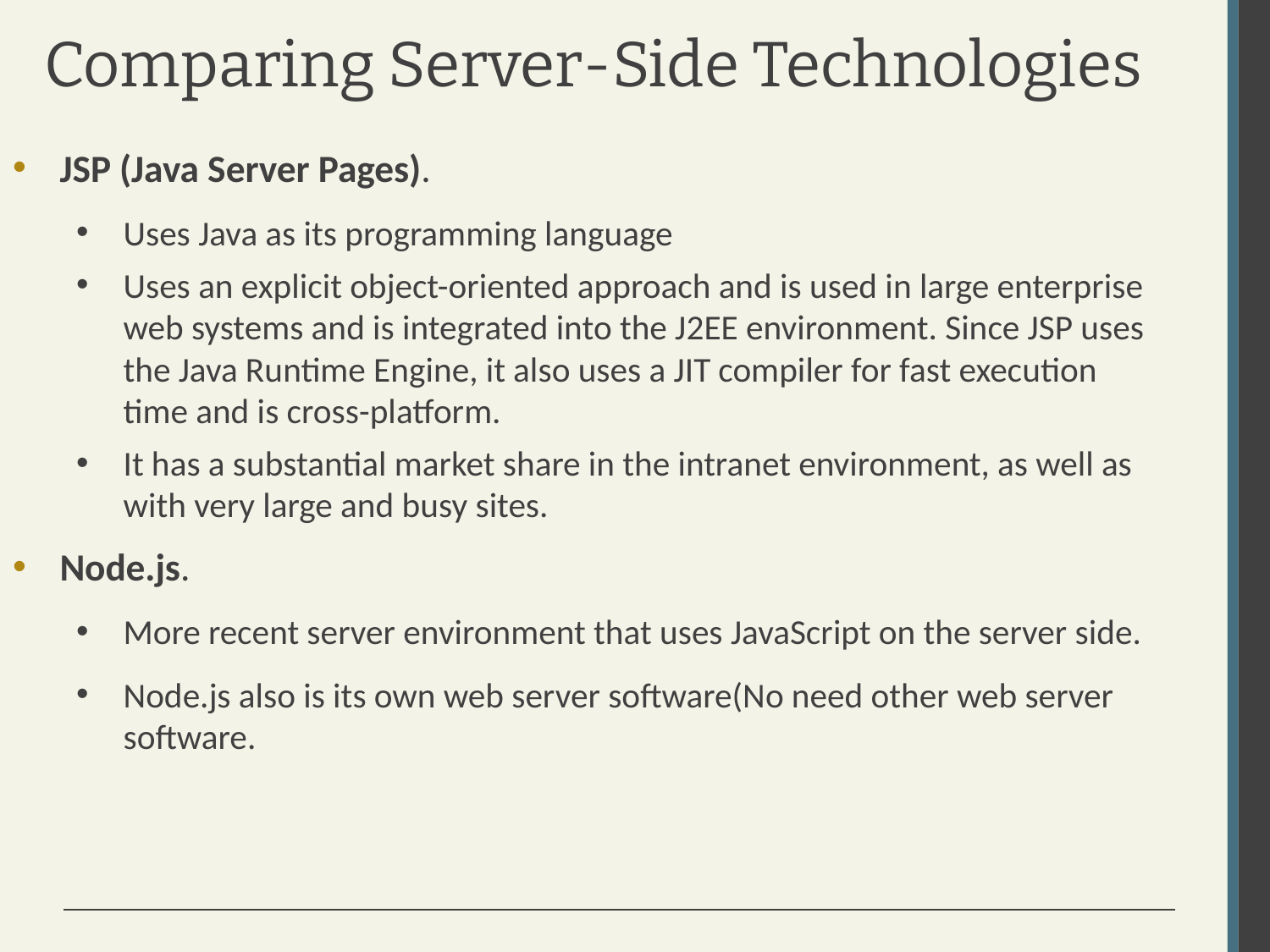

# Comparing Server-Side Technologies
JSP (Java Server Pages).
Uses Java as its programming language
Uses an explicit object-oriented approach and is used in large enterprise web systems and is integrated into the J2EE environment. Since JSP uses the Java Runtime Engine, it also uses a JIT compiler for fast execution time and is cross-platform.
It has a substantial market share in the intranet environment, as well as with very large and busy sites.
Node.js.
More recent server environment that uses JavaScript on the server side.
Node.js also is its own web server software(No need other web server software.